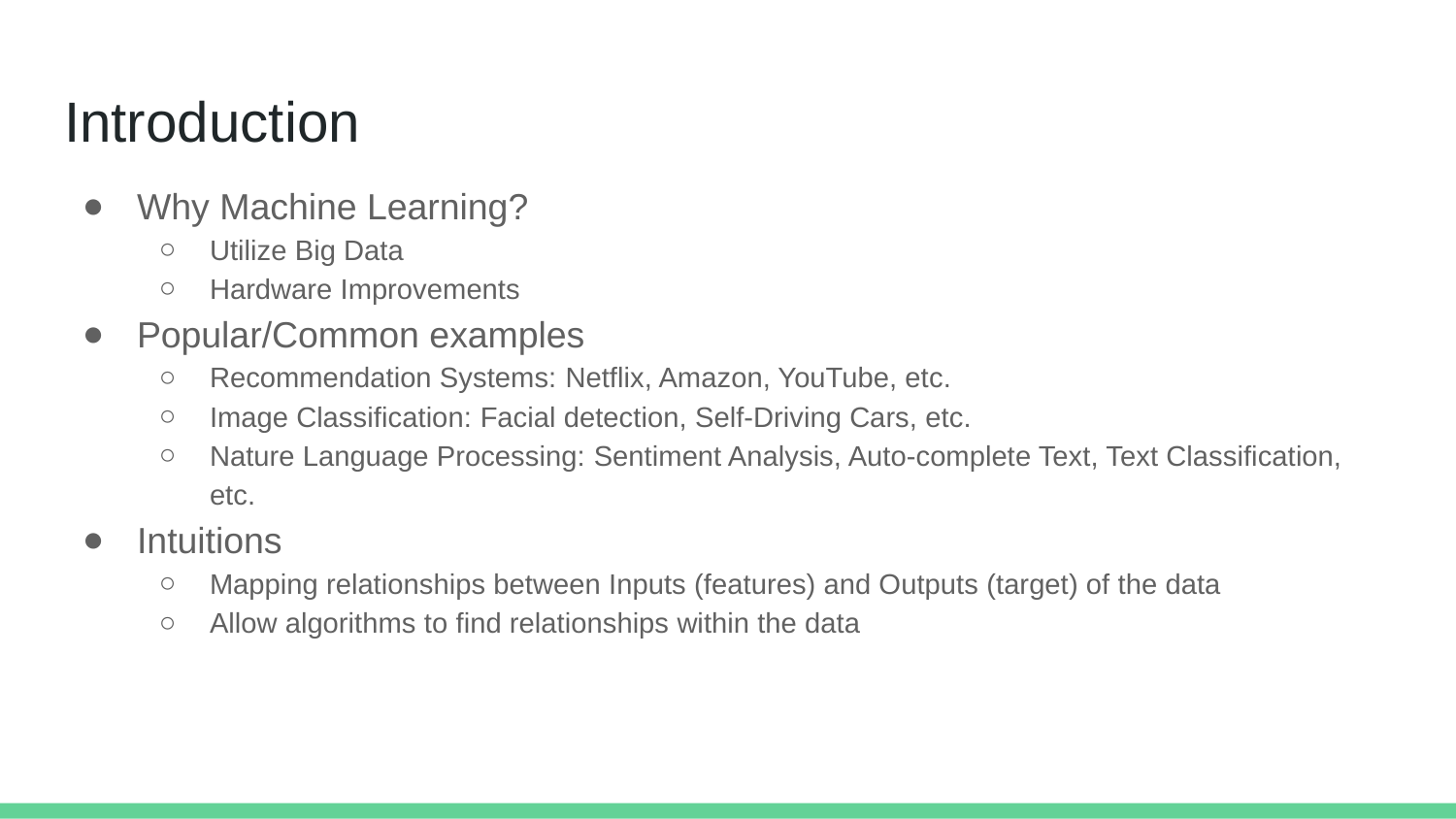

# Introduction
Why Machine Learning?
Utilize Big Data
Hardware Improvements
Popular/Common examples
Recommendation Systems: Netflix, Amazon, YouTube, etc.
Image Classification: Facial detection, Self-Driving Cars, etc.
Nature Language Processing: Sentiment Analysis, Auto-complete Text, Text Classification, etc.
Intuitions
Mapping relationships between Inputs (features) and Outputs (target) of the data
Allow algorithms to find relationships within the data